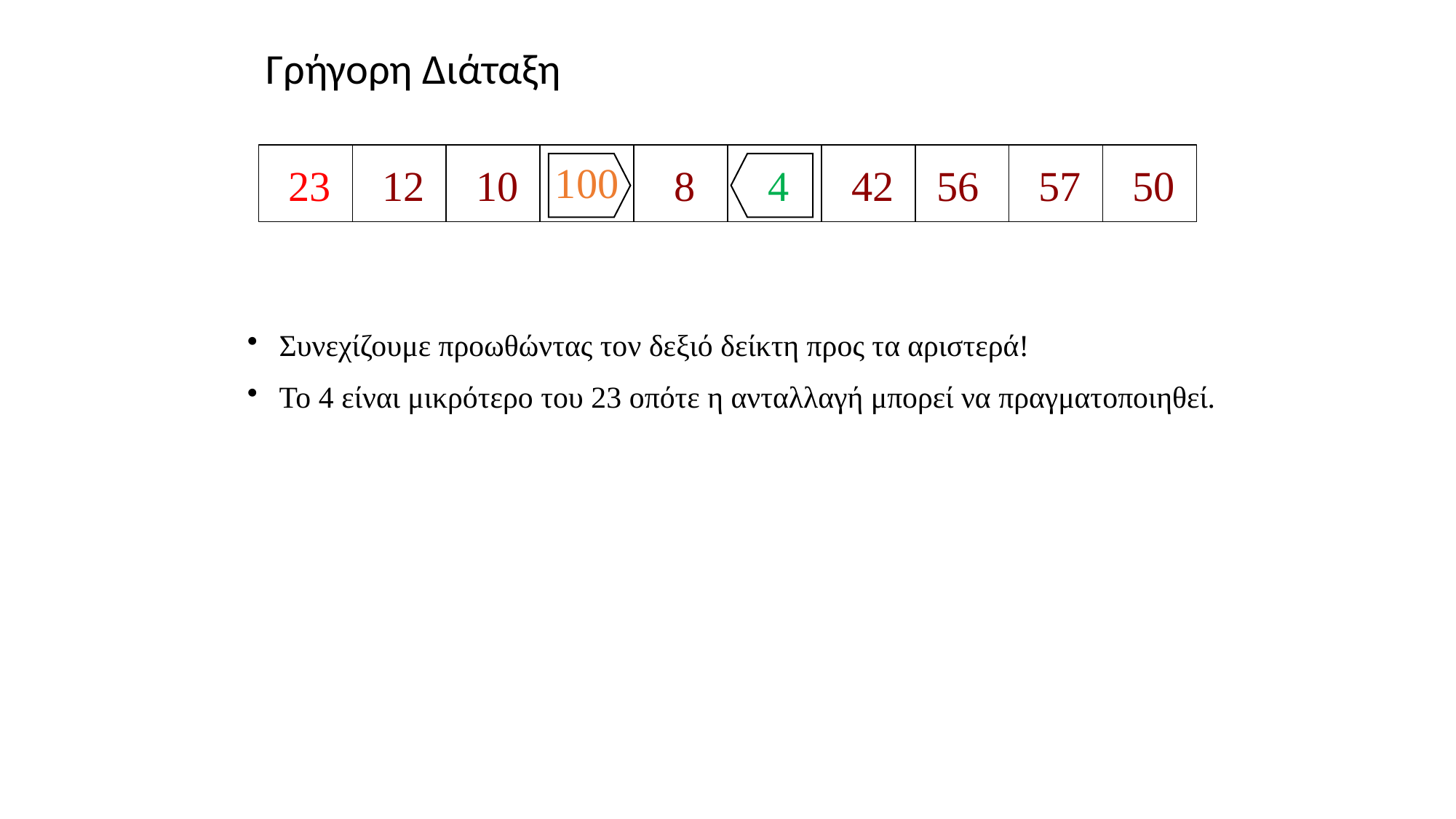

# Γρήγορη Διάταξη

100
23
12
10
8
4
42
56
57
50
Συνεχίζουμε προωθώντας τον δεξιό δείκτη προς τα αριστερά!
Το 4 είναι μικρότερο του 23 οπότε η ανταλλαγή μπορεί να πραγματοποιηθεί.